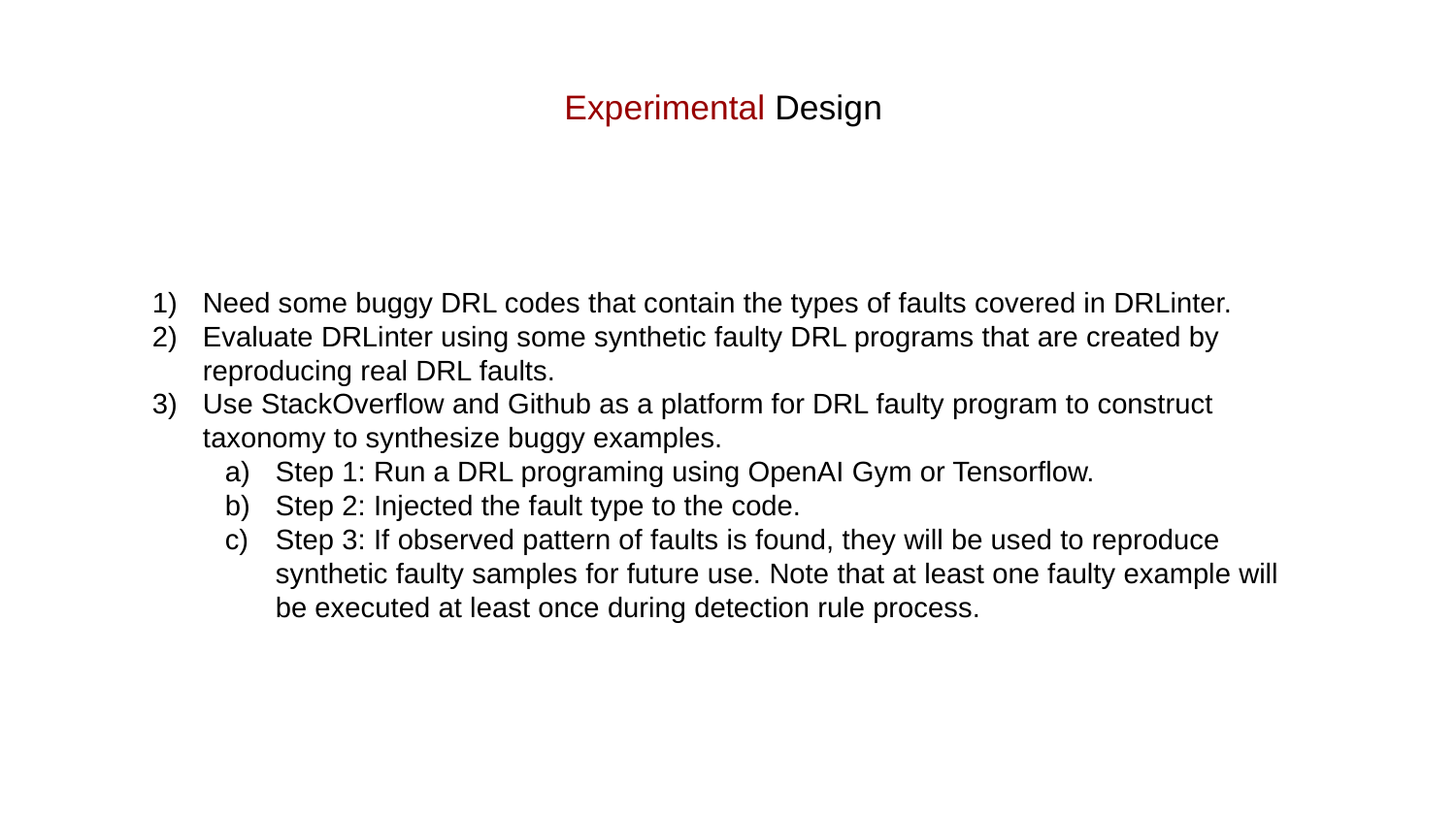

# Experimental Design
Need some buggy DRL codes that contain the types of faults covered in DRLinter.
Evaluate DRLinter using some synthetic faulty DRL programs that are created by reproducing real DRL faults.
Use StackOverflow and Github as a platform for DRL faulty program to construct taxonomy to synthesize buggy examples.
Step 1: Run a DRL programing using OpenAI Gym or Tensorflow.
Step 2: Injected the fault type to the code.
Step 3: If observed pattern of faults is found, they will be used to reproduce synthetic faulty samples for future use. Note that at least one faulty example will be executed at least once during detection rule process.